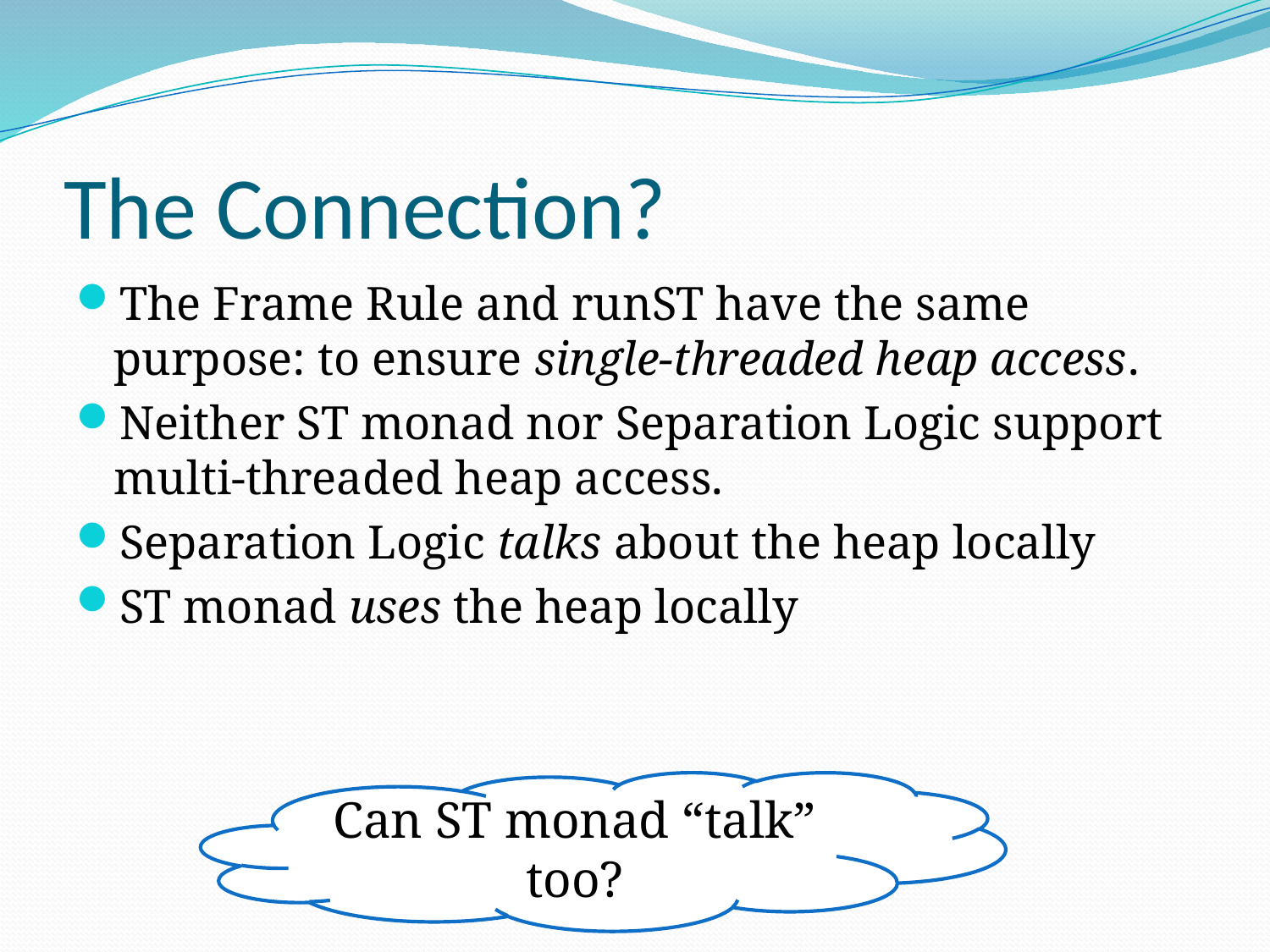

# The Connection?
The Frame Rule and runST have the same purpose: to ensure single-threaded heap access.
Neither ST monad nor Separation Logic support multi-threaded heap access.
Separation Logic talks about the heap locally
ST monad uses the heap locally
Can ST monad “talk” too?